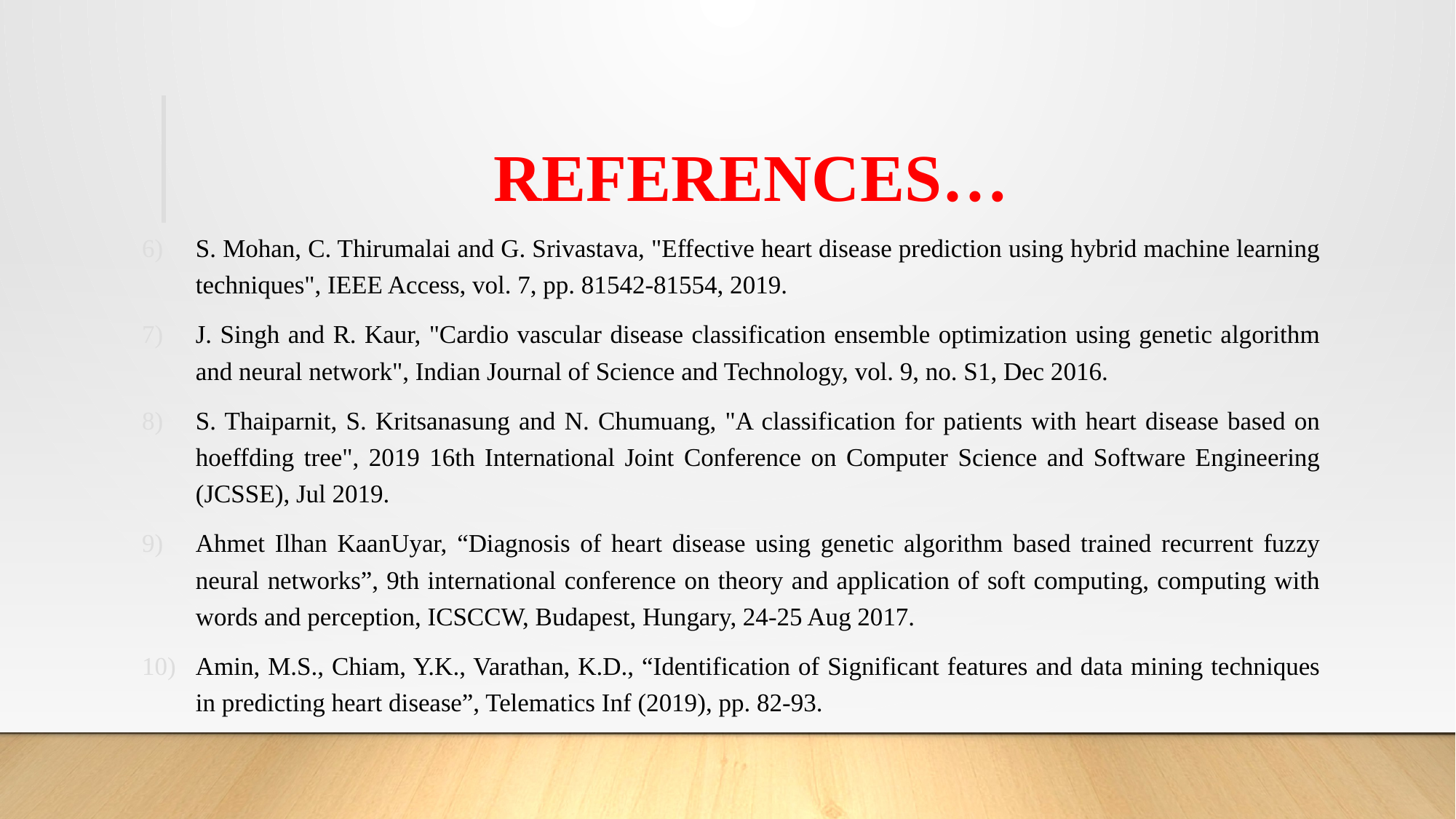

# REFERENCES…
S. Mohan, C. Thirumalai and G. Srivastava, "Effective heart disease prediction using hybrid machine learning techniques", IEEE Access, vol. 7, pp. 81542-81554, 2019.
J. Singh and R. Kaur, "Cardio vascular disease classification ensemble optimization using genetic algorithm and neural network", Indian Journal of Science and Technology, vol. 9, no. S1, Dec 2016.
S. Thaiparnit, S. Kritsanasung and N. Chumuang, "A classification for patients with heart disease based on hoeffding tree", 2019 16th International Joint Conference on Computer Science and Software Engineering (JCSSE), Jul 2019.
Ahmet Ilhan KaanUyar, “Diagnosis of heart disease using genetic algorithm based trained recurrent fuzzy neural networks”, 9th international conference on theory and application of soft computing, computing with words and perception, ICSCCW, Budapest, Hungary, 24-25 Aug 2017.
Amin, M.S., Chiam, Y.K., Varathan, K.D., “Identification of Significant features and data mining techniques in predicting heart disease”, Telematics Inf (2019), pp. 82-93.